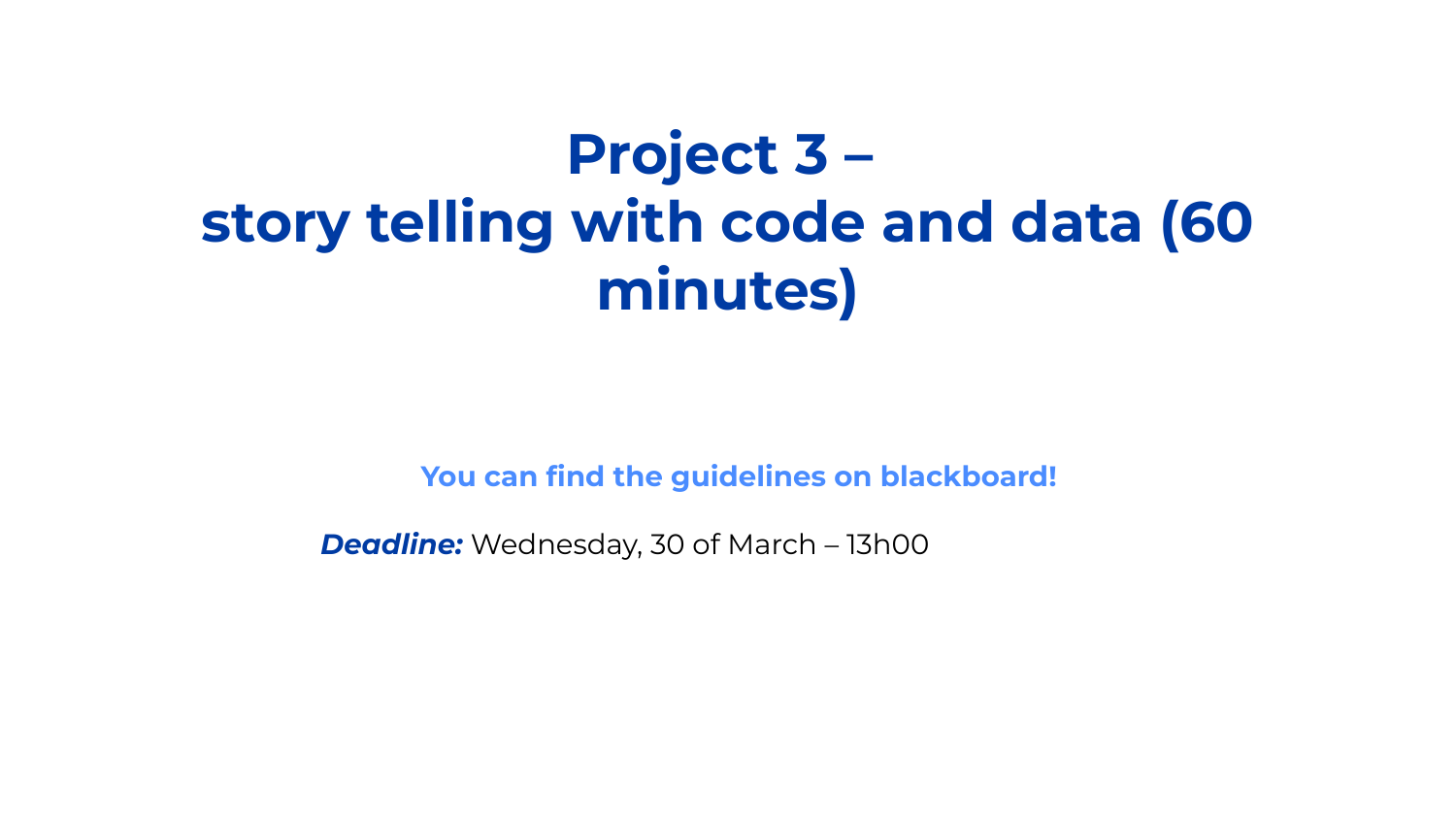

# Project 3 – story telling with code and data (60 minutes)

You can find the guidelines on blackboard!

Deadline: Wednesday, 30 of March – 13h00